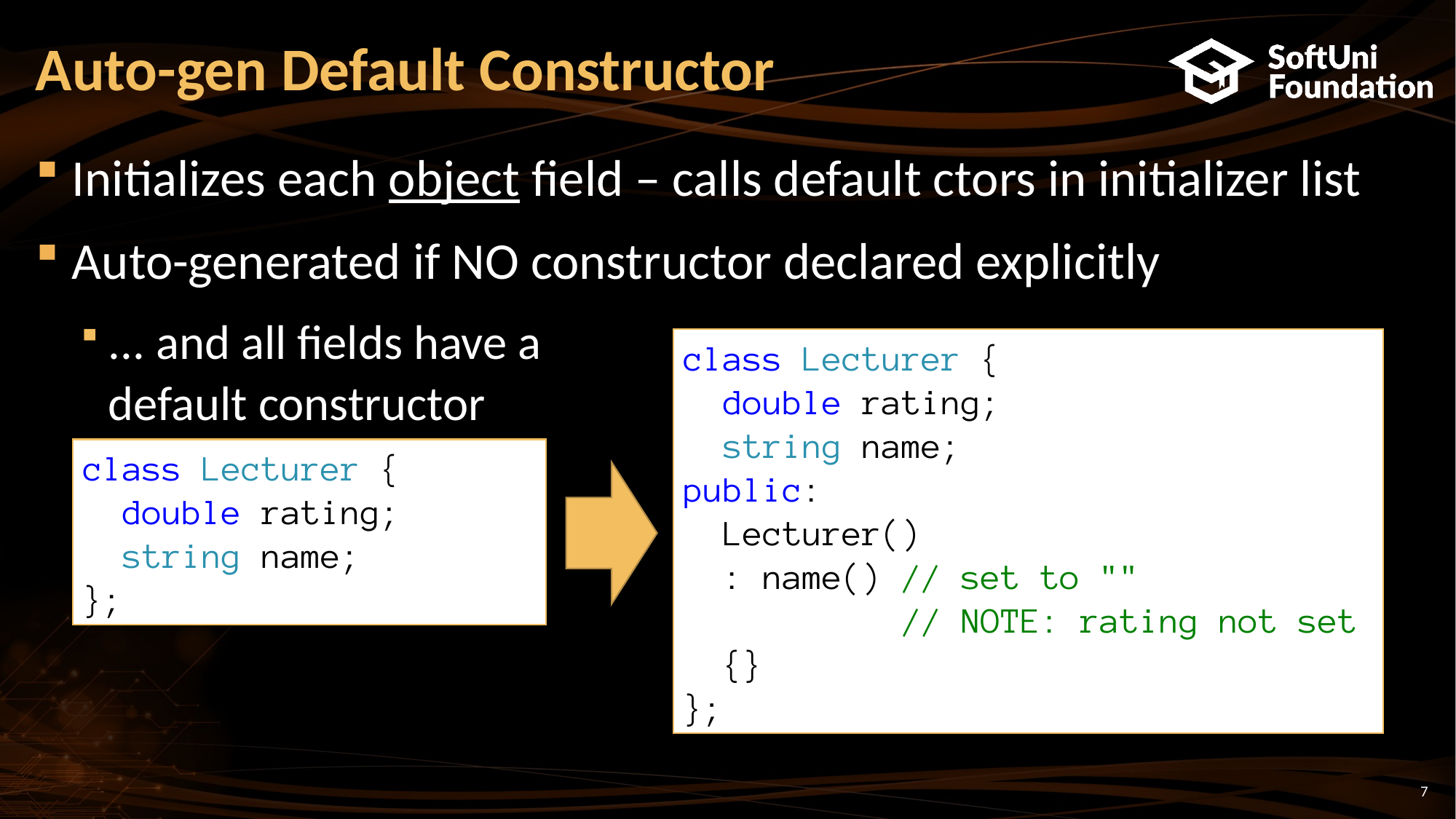

# Auto-gen Default Constructor
Initializes each object field – calls default ctors in initializer list
Auto-generated if NO constructor declared explicitly
... and all fields have a
default constructor
class Lecturer {
  double rating;
  string name;
public:
  Lecturer()
  : name() // set to ""
           // NOTE: rating not set
  {}
};
class Lecturer {
  double rating;
  string name;
};

7